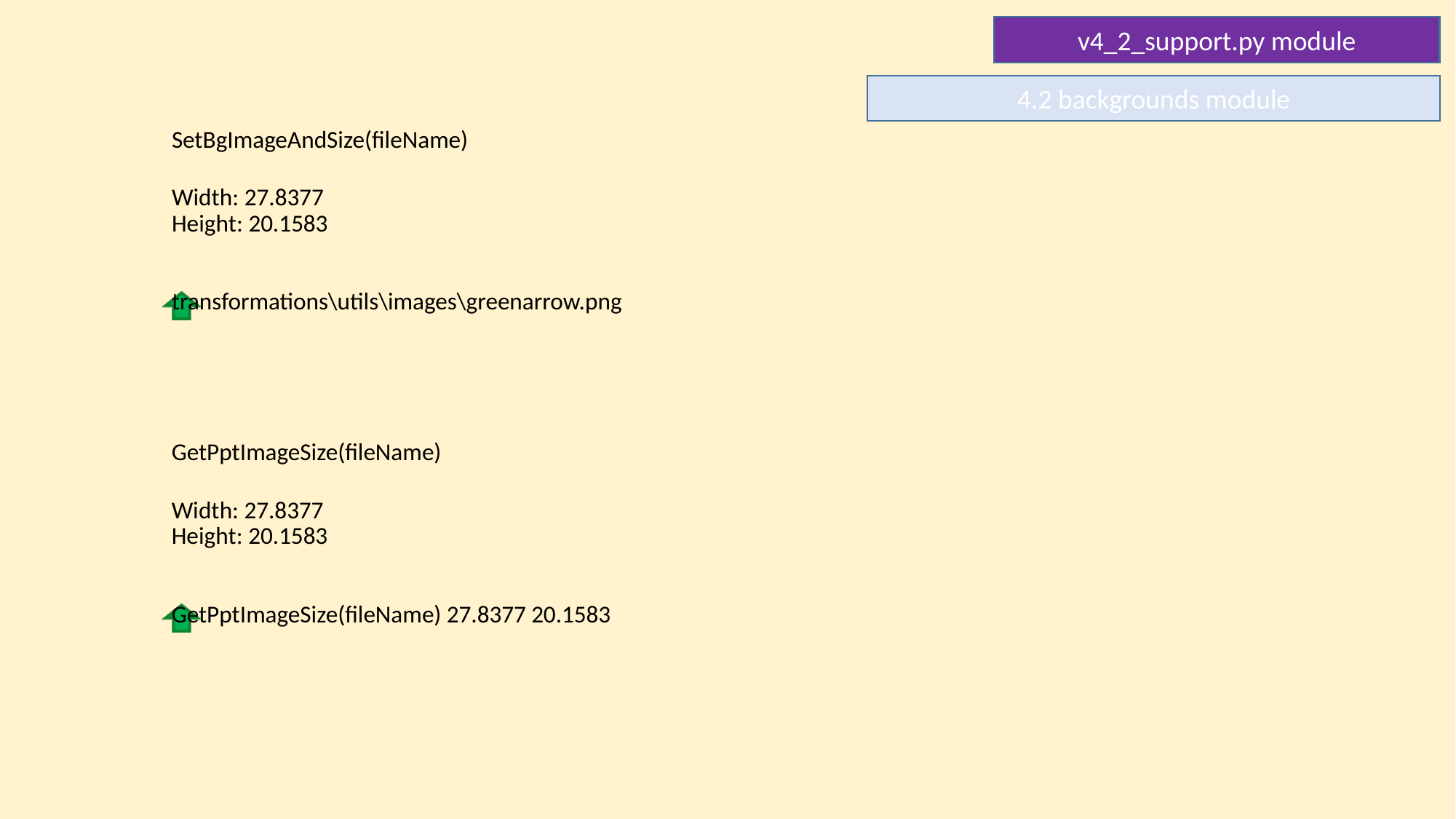

4.2 backgrounds module
# SetBgImageAndSize(fileName)

Width: 27.8377
Height: 20.1583
transformations\utils\images\greenarrow.png
GetPptImageSize(fileName)

Width: 27.8377
Height: 20.1583
GetPptImageSize(fileName) 27.8377 20.1583